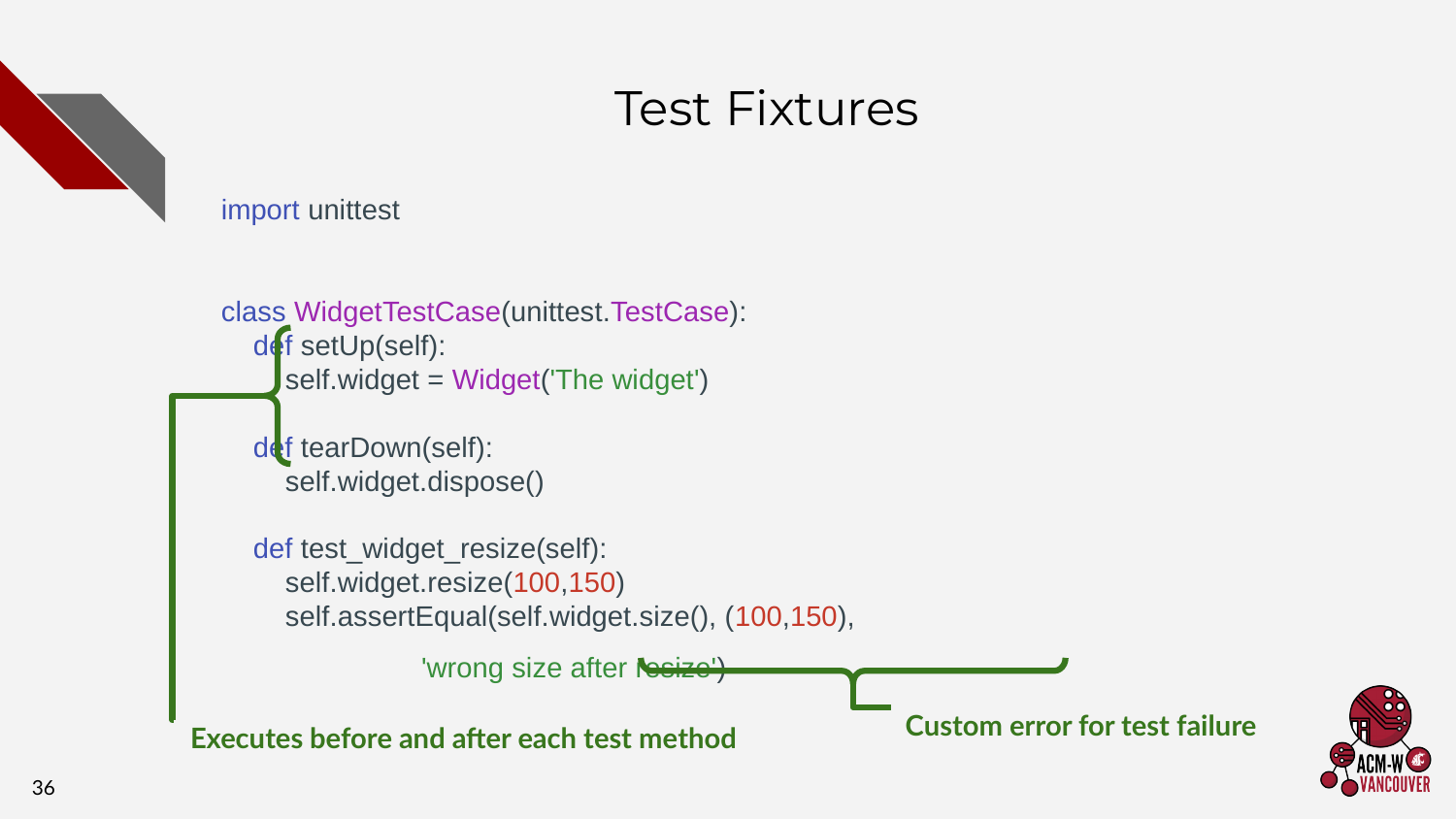

# Test Fixtures
import unittest

class WidgetTestCase(unittest.TestCase):
    def setUp(self):
        self.widget = Widget('The widget')

    def tearDown(self):
        self.widget.dispose()

    def test_widget_resize(self):
        self.widget.resize(100,150)
        self.assertEqual(self.widget.size(), (100,150),
                         'wrong size after resize')

Custom error for test failure
Executes before and after each test method
36